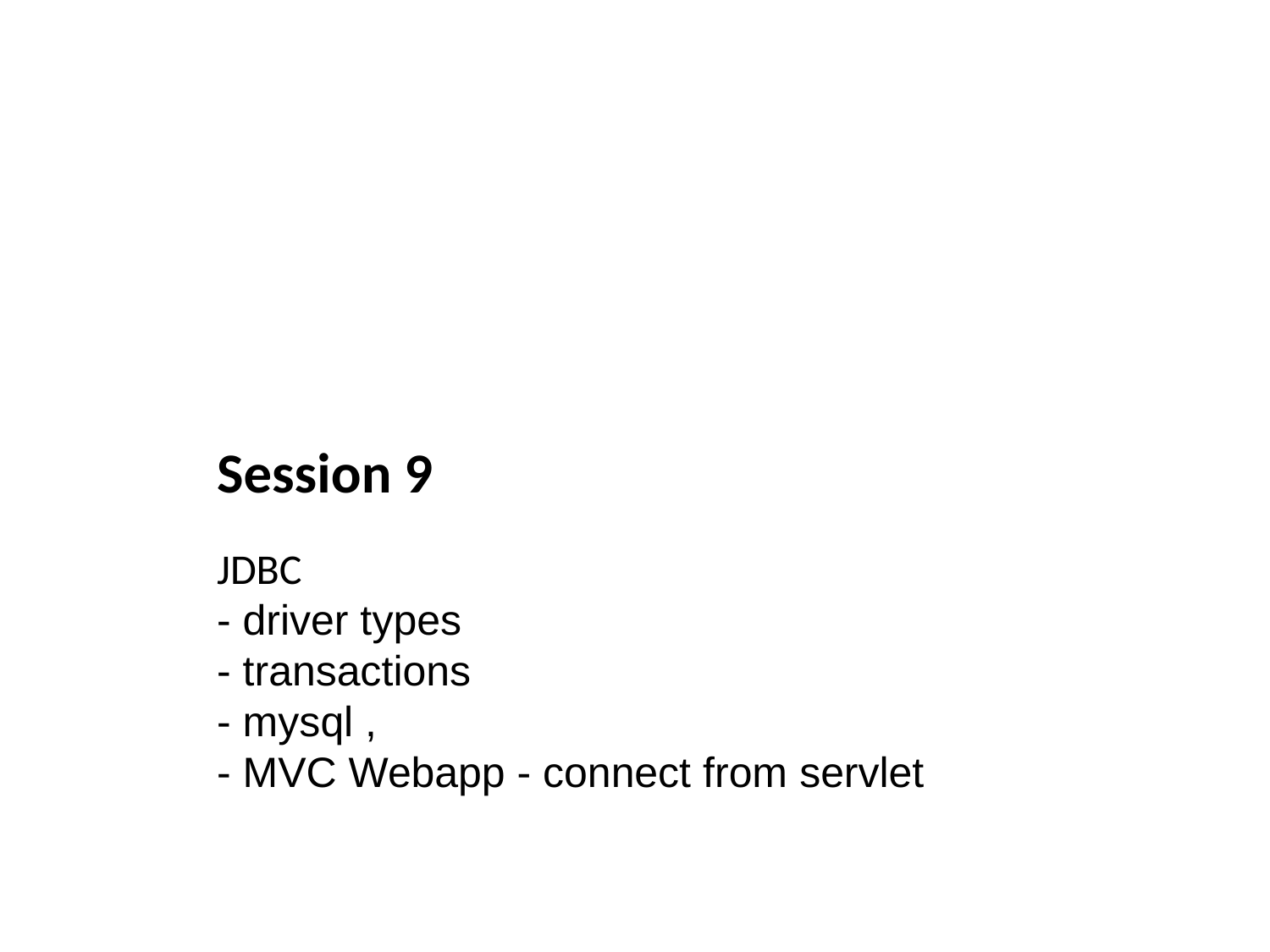

#

Session 9
JDBC
- driver types
- transactions
- mysql ,
- MVC Webapp - connect from servlet